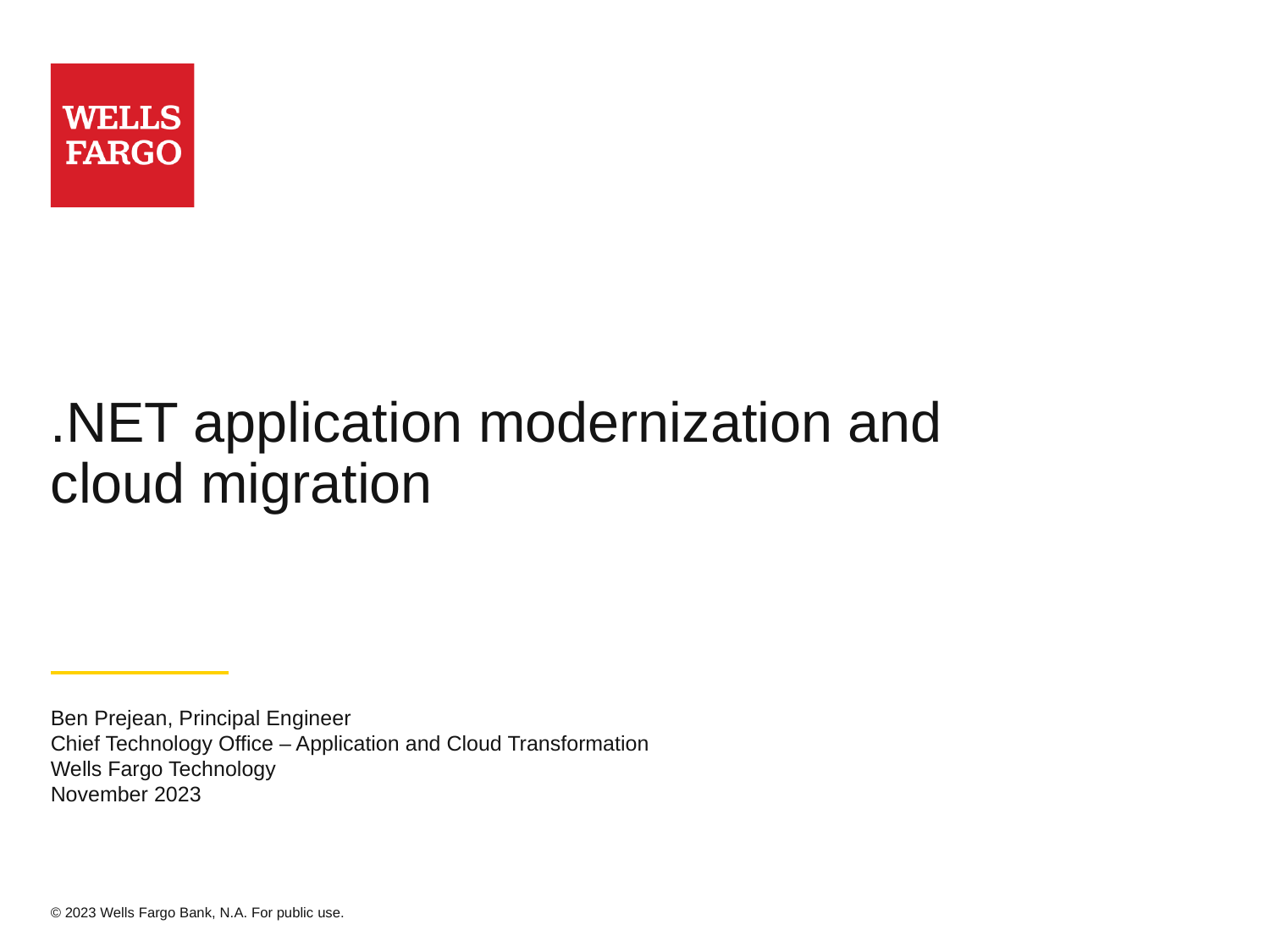

# .NET application modernization and cloud migration
Ben Prejean, Principal Engineer
Chief Technology Office – Application and Cloud Transformation
Wells Fargo Technology
November 2023